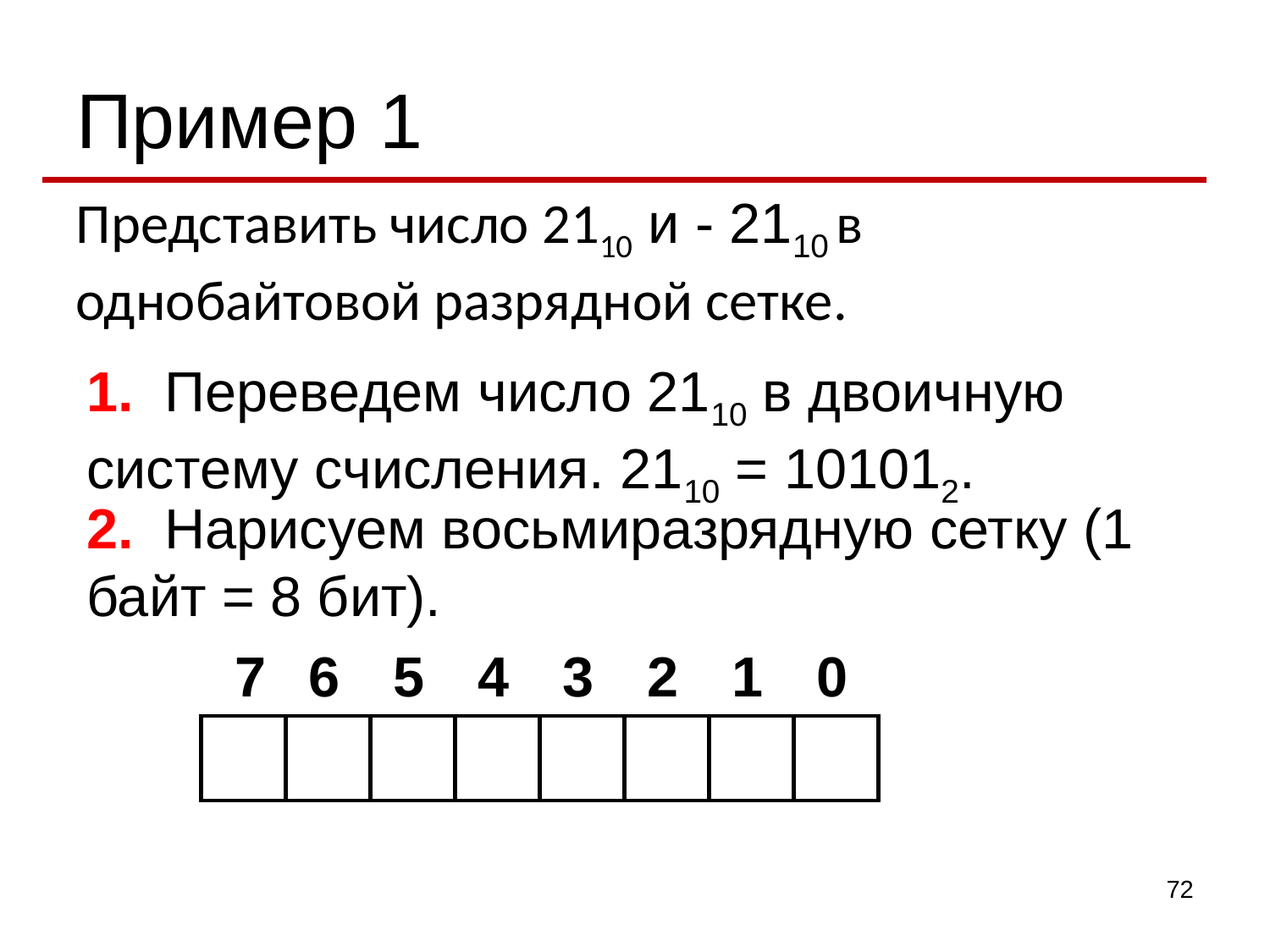

Пример 1
Представить число 2110 и - 2110 в однобайтовой разрядной сетке.
1.  Переведем число 2110 в двоичную систему счисления. 2110 = 101012.
2.  Нарисуем восьмиразрядную сетку (1 байт = 8 бит).
7
6
5
4
3
2
1
0

72